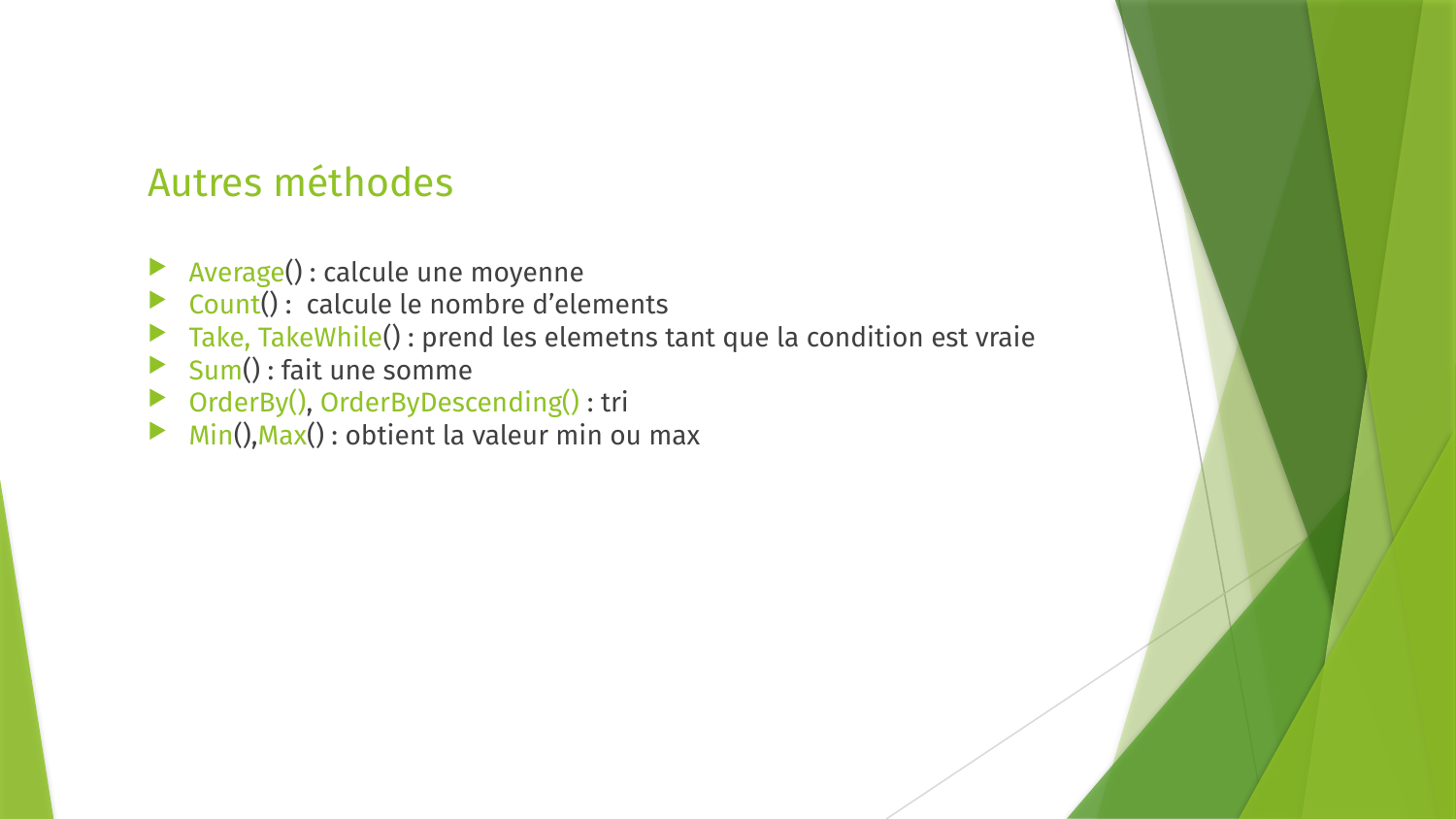

# Autres méthodes
Average() : calcule une moyenne
Count() :  calcule le nombre d’elements
Take, TakeWhile() : prend les elemetns tant que la condition est vraie
Sum() : fait une somme
OrderBy(), OrderByDescending() : tri
Min(),Max() : obtient la valeur min ou max